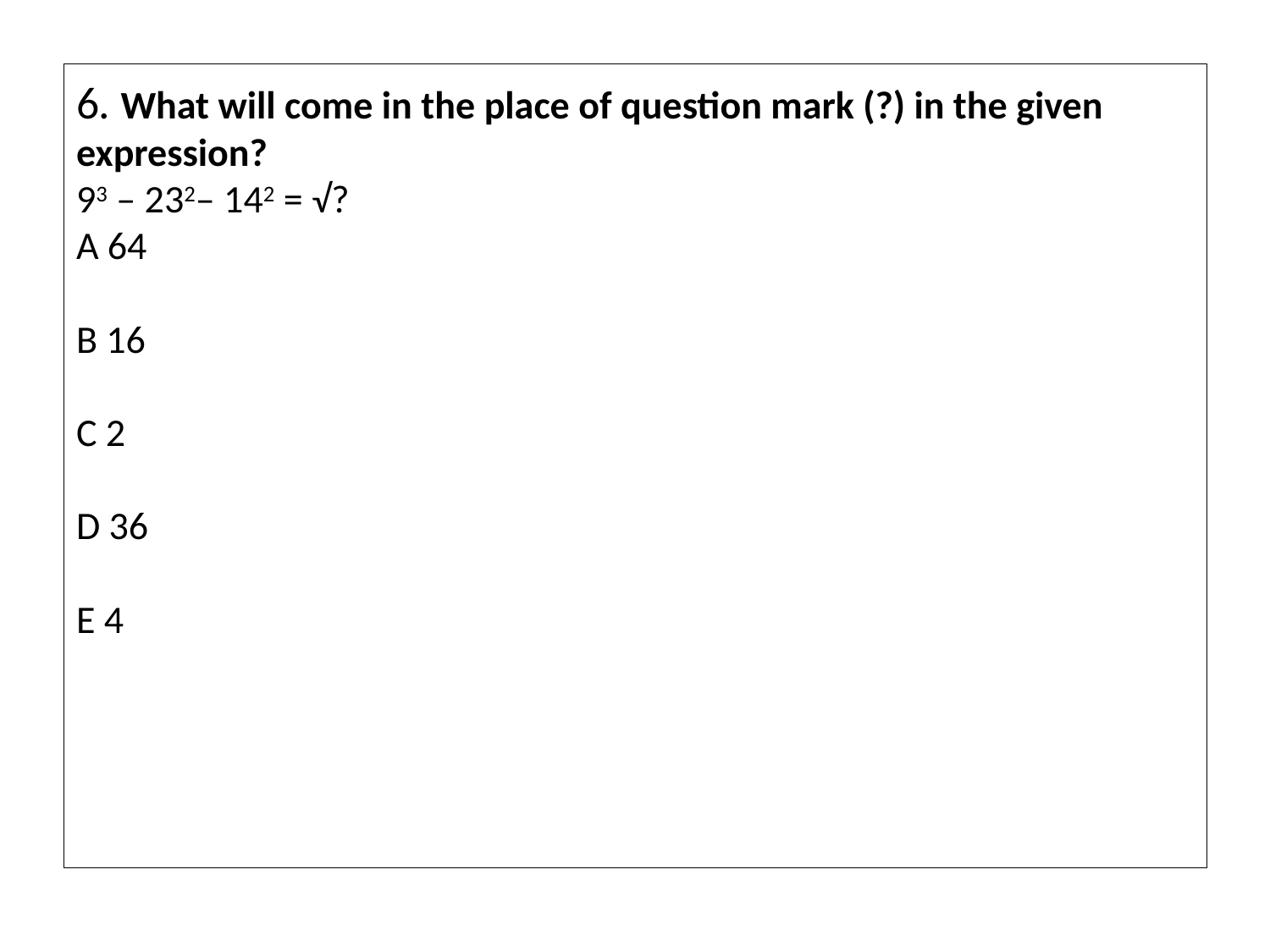

# 6. What will come in the place of question mark (?) in the given expression? 93 – 232– 142 = √? A 64   B 16   C 2   D 36   E 4